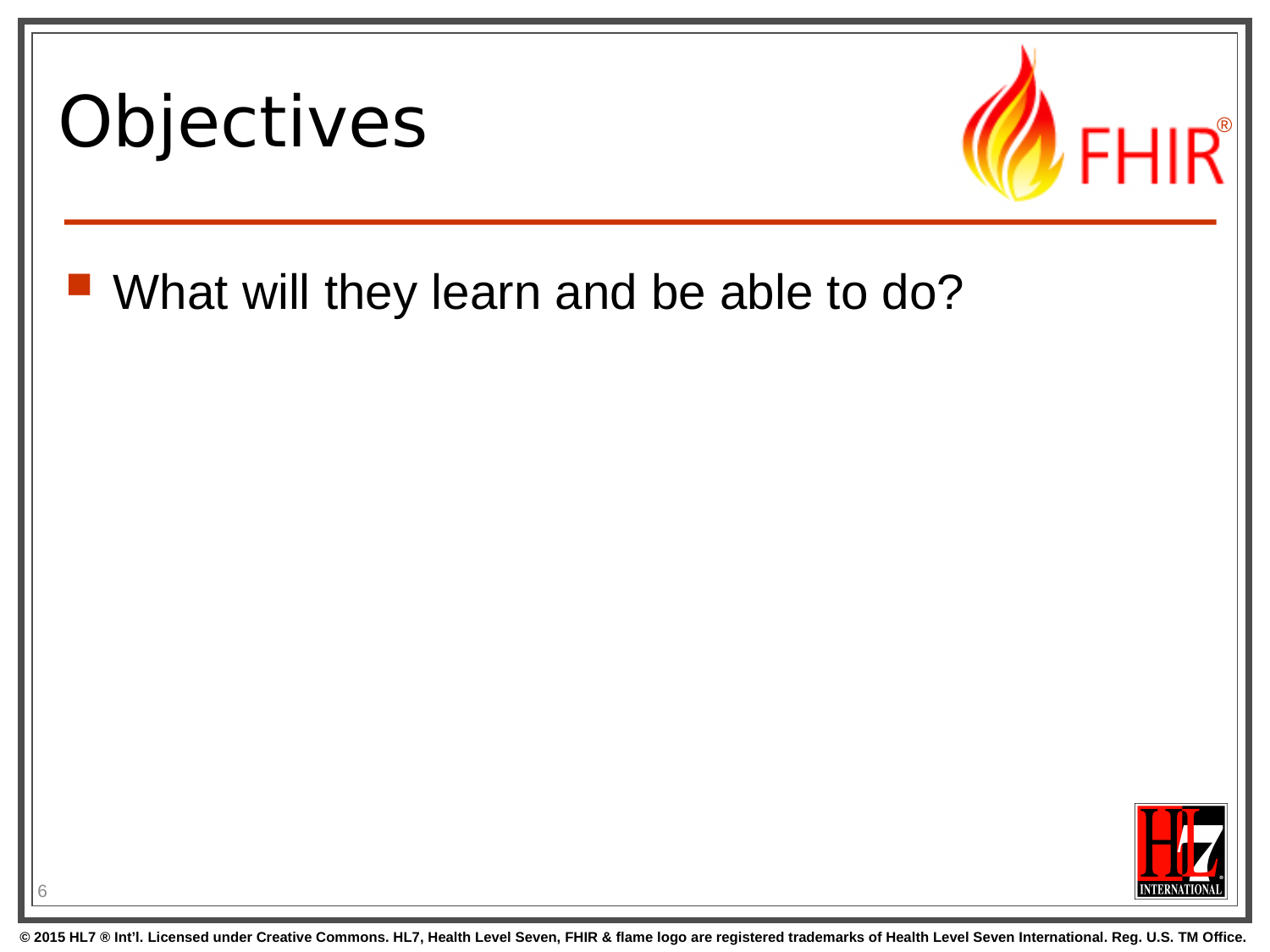

# Objectives
What will they learn and be able to do?
6